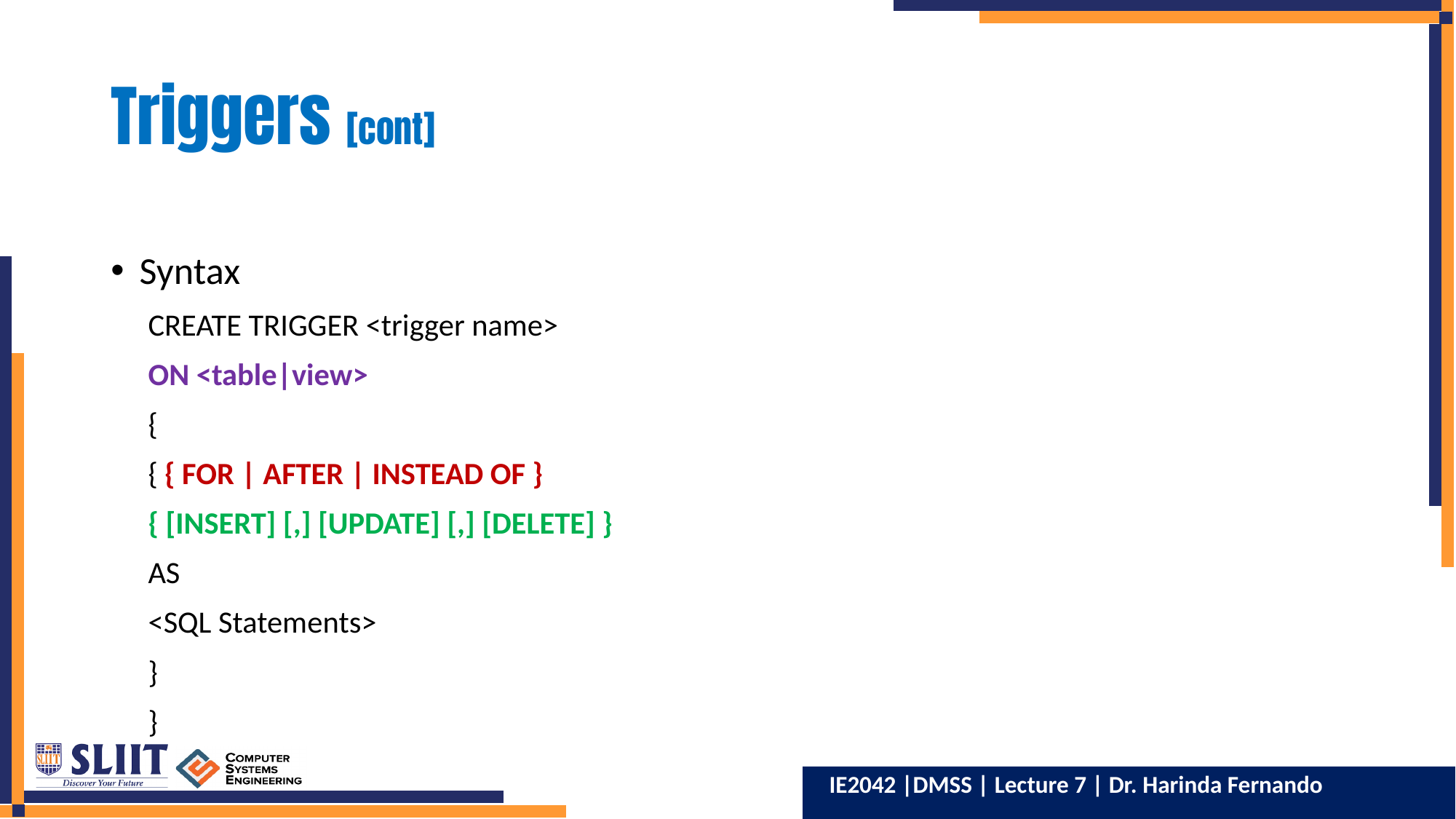

# Triggers [cont]
Syntax
	CREATE TRIGGER <trigger name>
	ON <table|view>
	{
		{ { FOR | AFTER | INSTEAD OF }
			{ [INSERT] [,] [UPDATE] [,] [DELETE] }
			AS
			<SQL Statements>
		}
	}
IE2042 |DMSS | Lecture 7 | Dr. Harinda Fernando